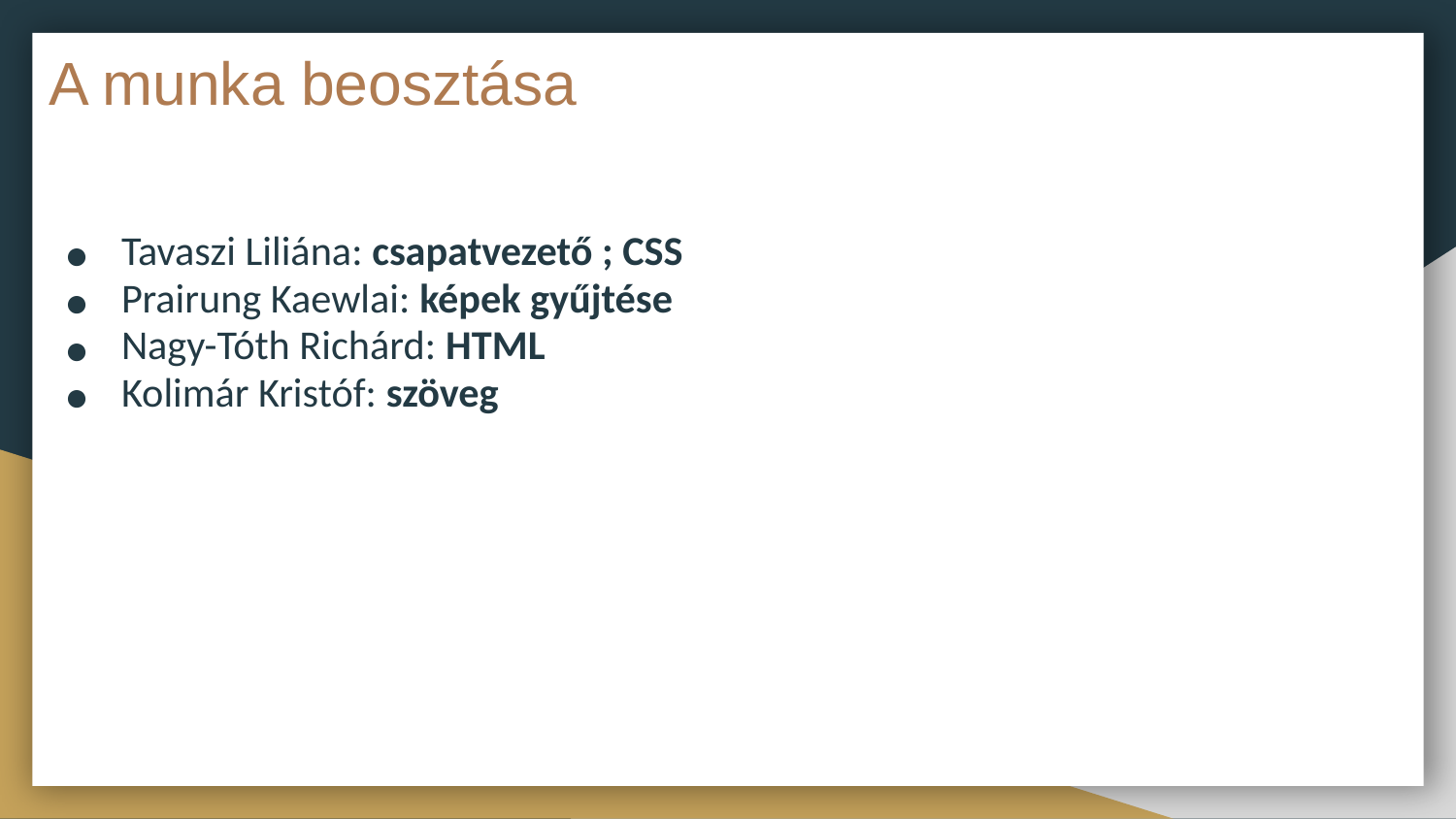

# A munka beosztása
Tavaszi Liliána: csapatvezető ; CSS
Prairung Kaewlai: képek gyűjtése
Nagy-Tóth Richárd: HTML
Kolimár Kristóf: szöveg